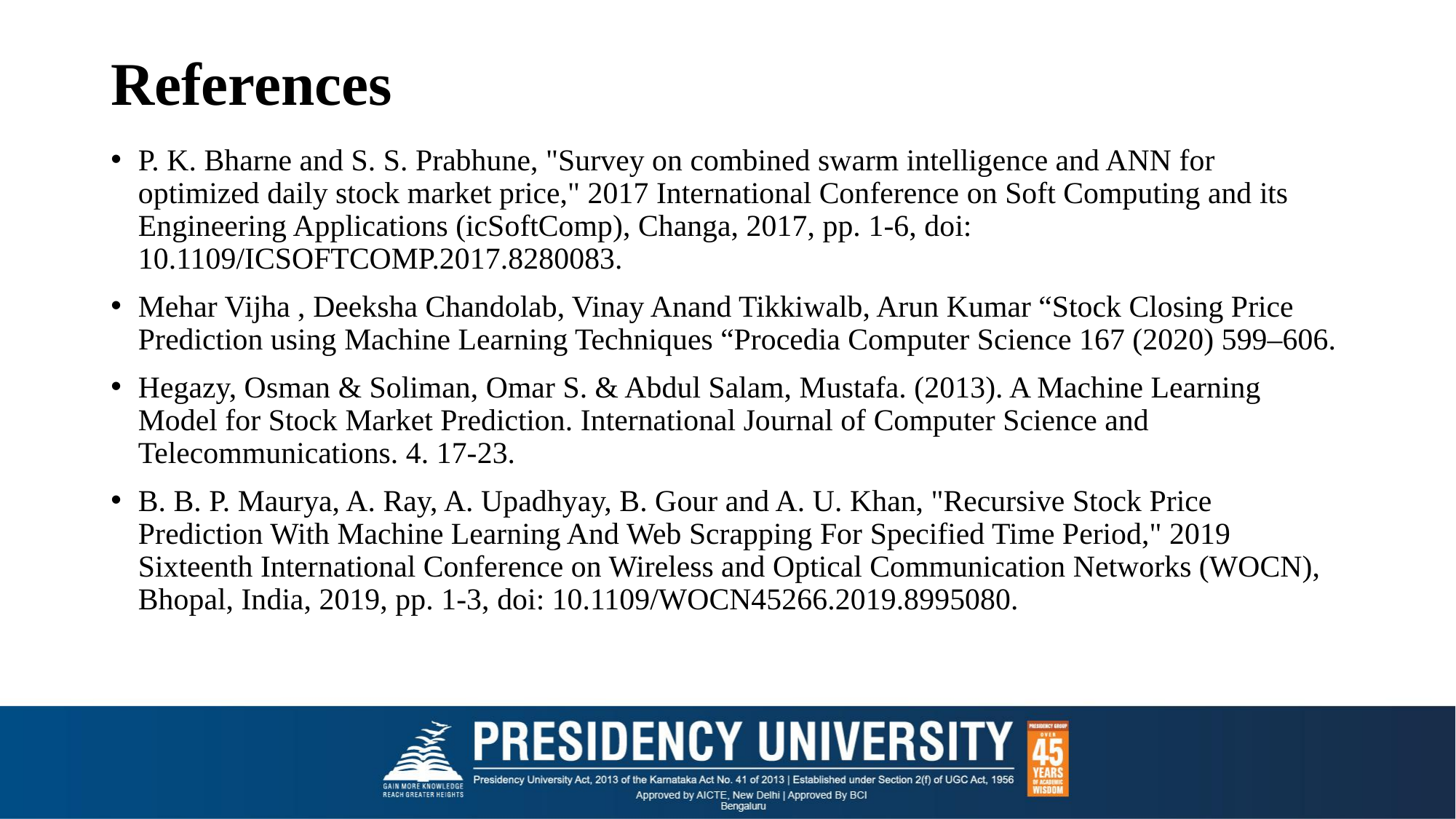

# References
P. K. Bharne and S. S. Prabhune, "Survey on combined swarm intelligence and ANN for optimized daily stock market price," 2017 International Conference on Soft Computing and its Engineering Applications (icSoftComp), Changa, 2017, pp. 1-6, doi: 10.1109/ICSOFTCOMP.2017.8280083.
Mehar Vijha , Deeksha Chandolab, Vinay Anand Tikkiwalb, Arun Kumar “Stock Closing Price Prediction using Machine Learning Techniques “Procedia Computer Science 167 (2020) 599–606.
Hegazy, Osman & Soliman, Omar S. & Abdul Salam, Mustafa. (2013). A Machine Learning Model for Stock Market Prediction. International Journal of Computer Science and Telecommunications. 4. 17-23.
B. B. P. Maurya, A. Ray, A. Upadhyay, B. Gour and A. U. Khan, "Recursive Stock Price Prediction With Machine Learning And Web Scrapping For Specified Time Period," 2019 Sixteenth International Conference on Wireless and Optical Communication Networks (WOCN), Bhopal, India, 2019, pp. 1-3, doi: 10.1109/WOCN45266.2019.8995080.